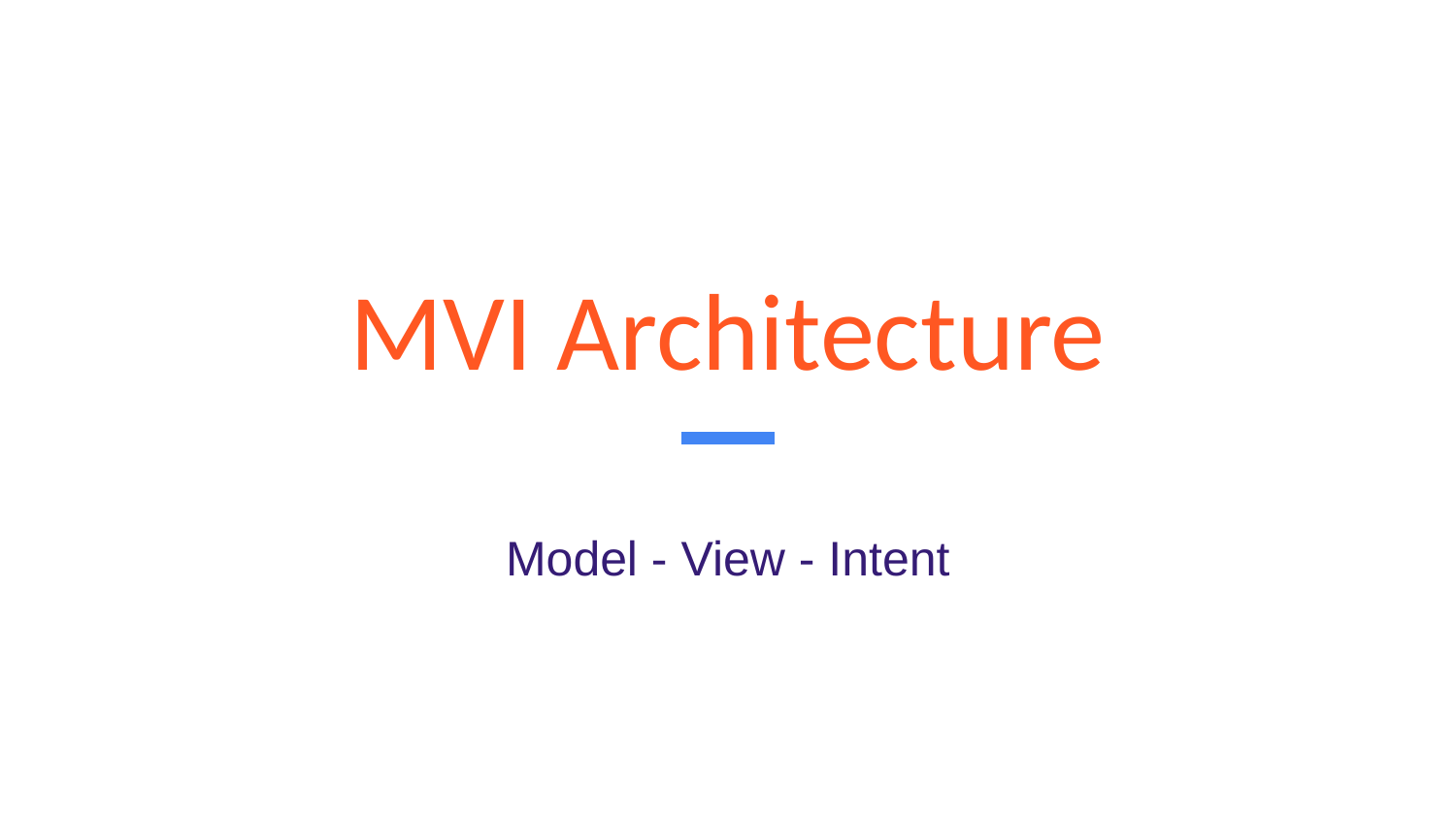

# MVI Architecture
Model - View - Intent